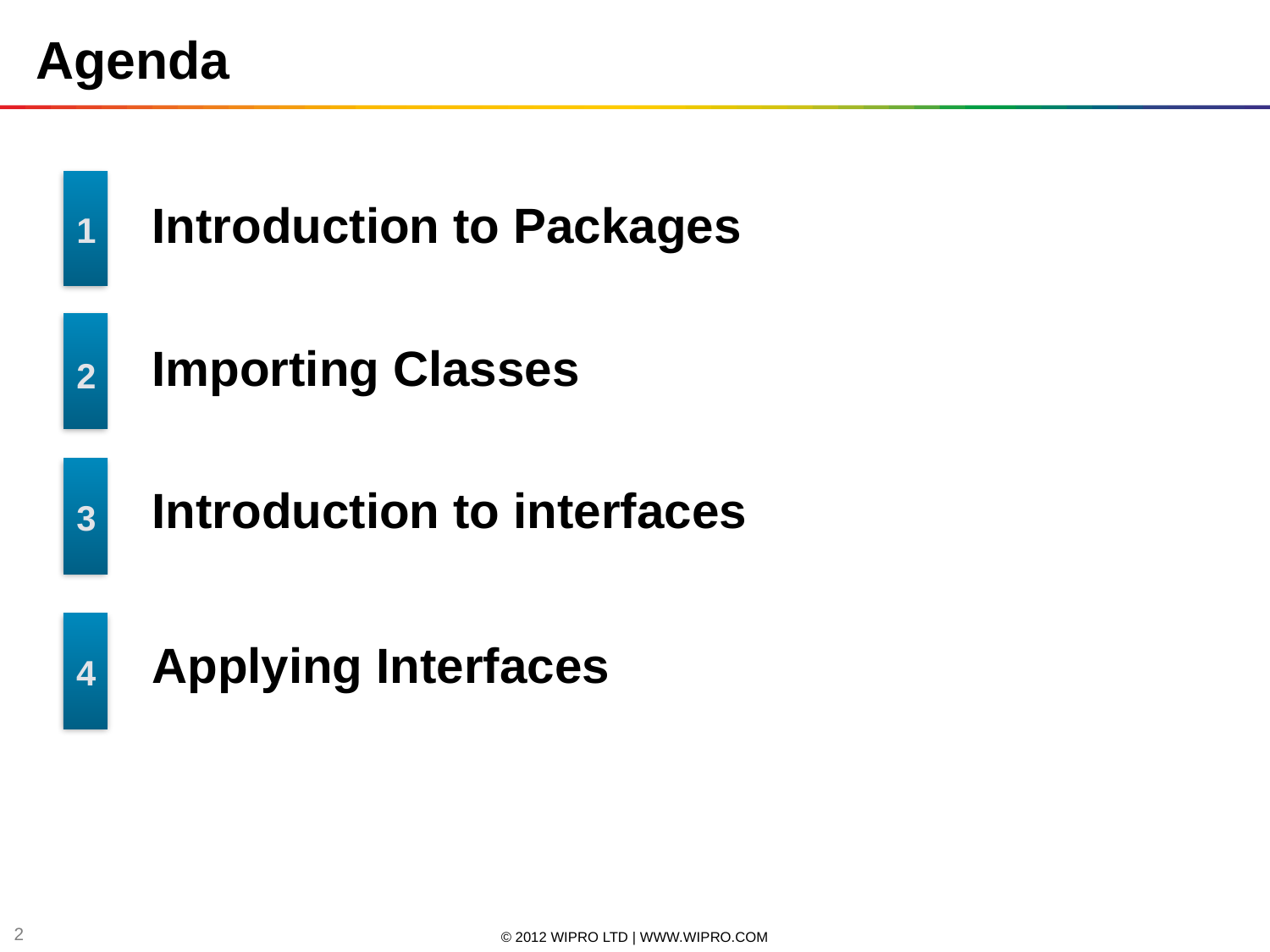

# Agenda

Introduction to Packages

1

Importing Classes
2

Introduction to interfaces
3

Applying Interfaces
4